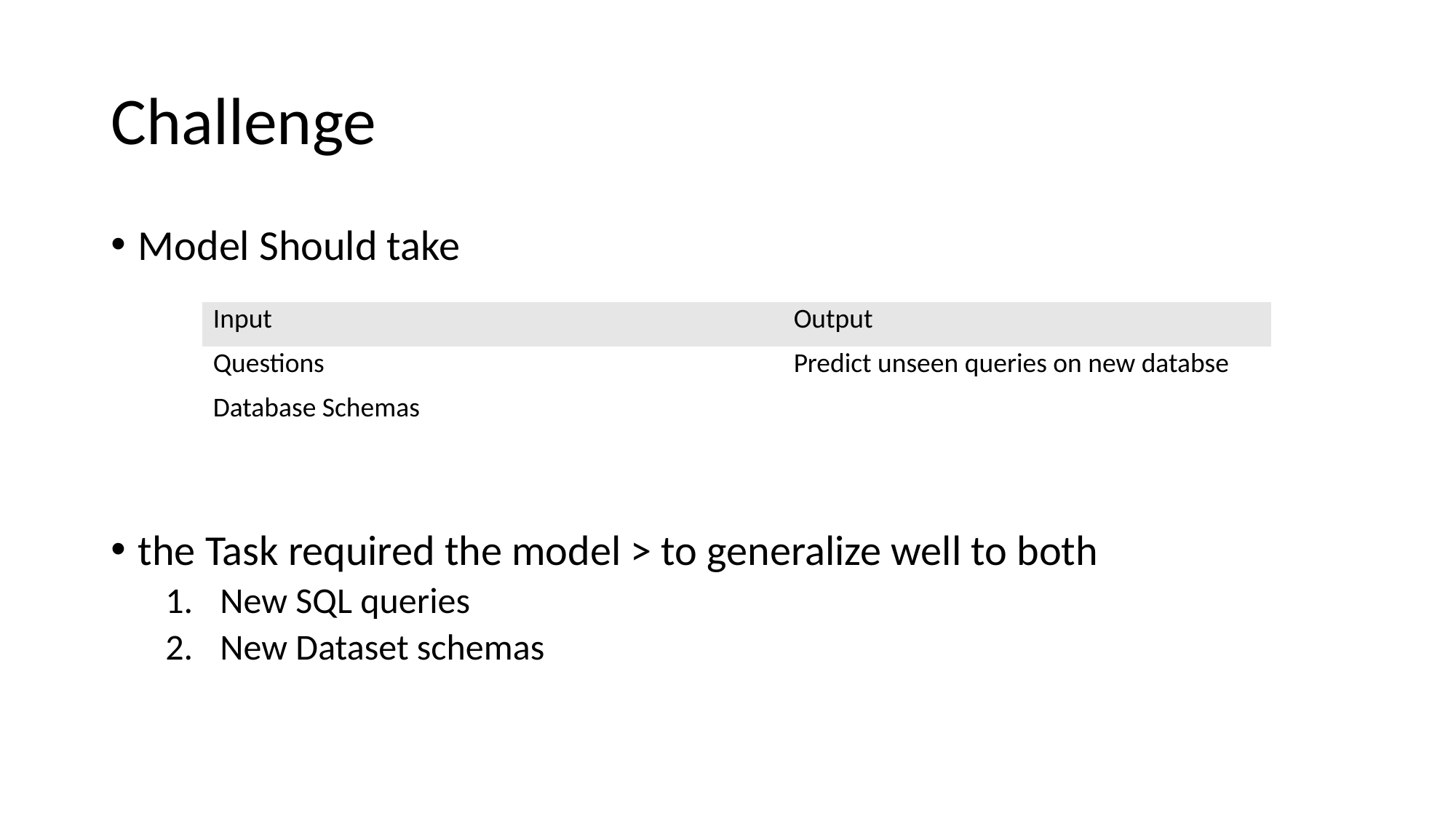

# Challenge
Model Should take

the Task required the model > to generalize well to both
New SQL queries
New Dataset schemas

| Input |  | Output |
| --- | --- | --- |
| Questions |  | Predict unseen queries on new databse |
| Database Schemas |  |  |